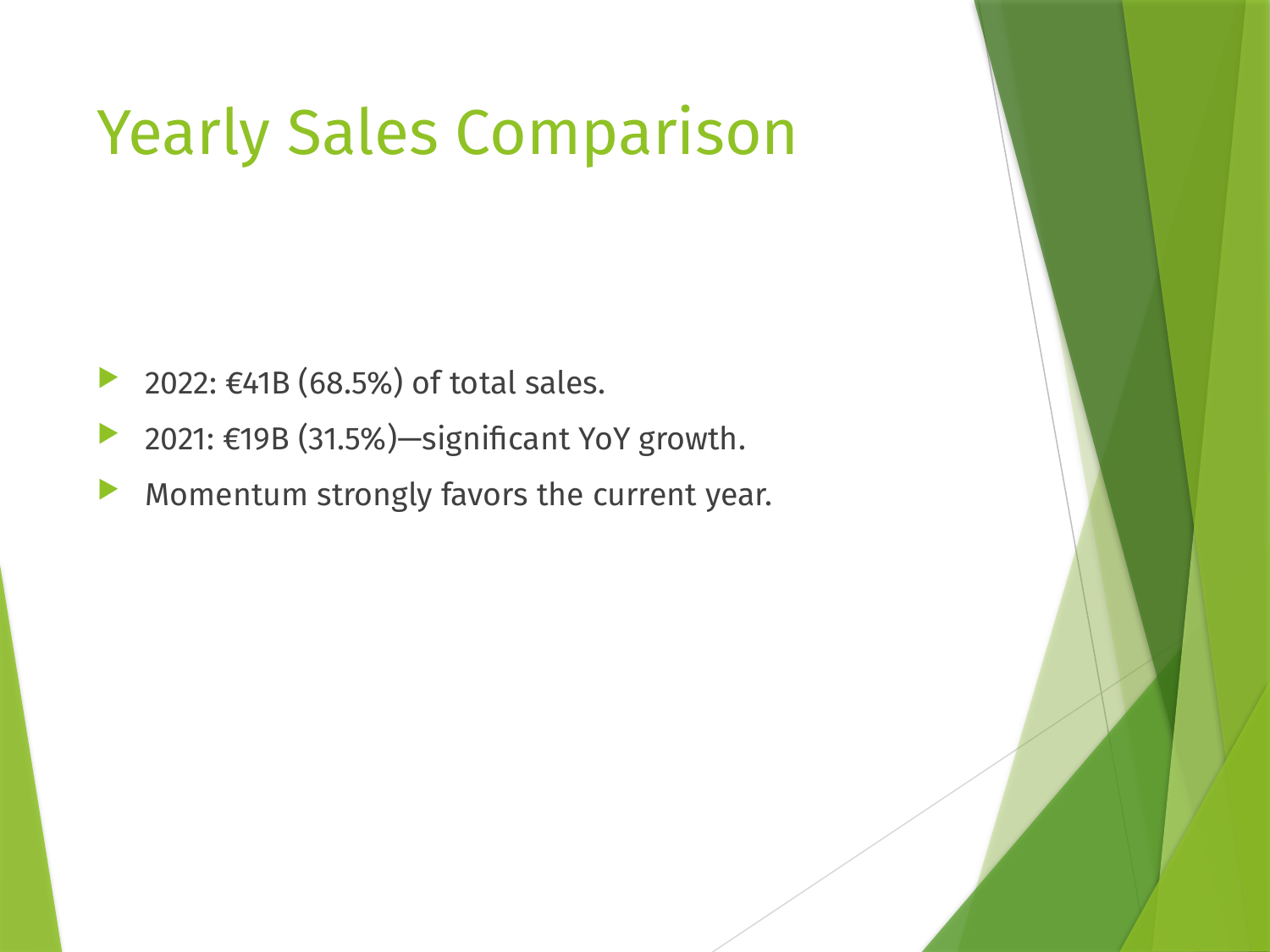

# Yearly Sales Comparison

2022: €41B (68.5%) of total sales.
2021: €19B (31.5%)—significant YoY growth.
Momentum strongly favors the current year.